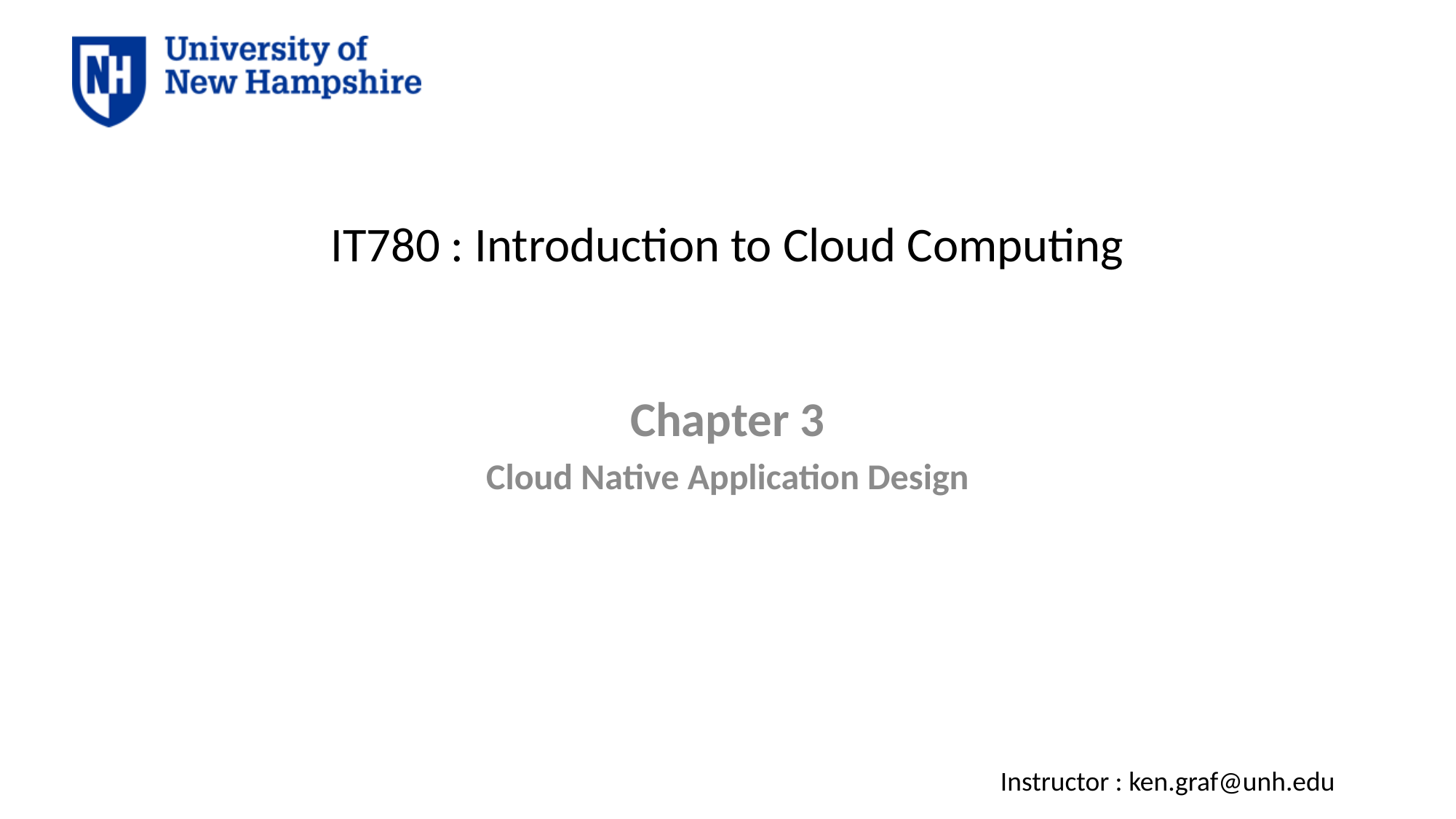

# IT780 : Introduction to Cloud Computing
Chapter 3
Cloud Native Application Design